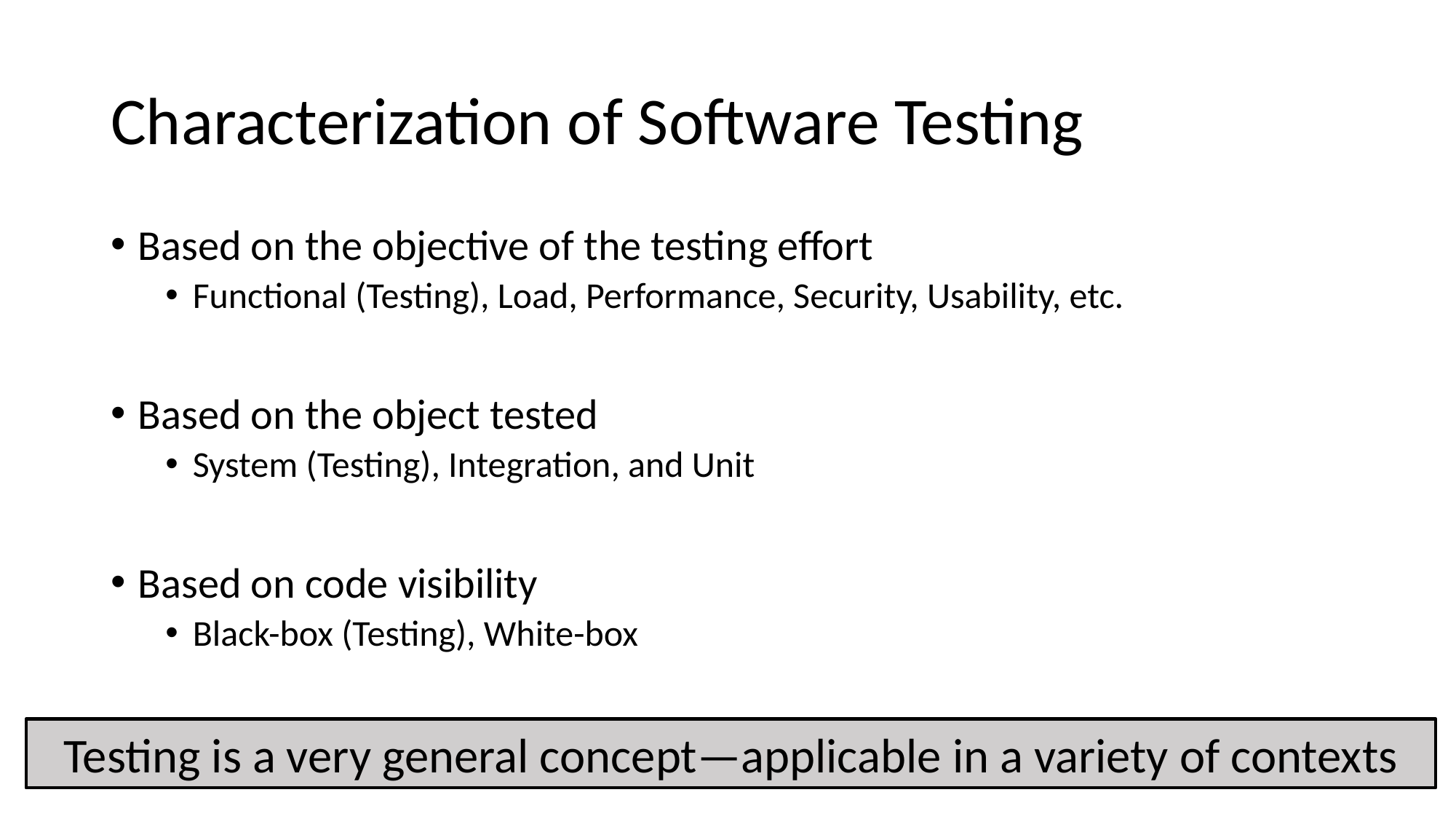

Characterization of Software Testing
Based on the objective of the testing effort
Functional (Testing), Load, Performance, Security, Usability, etc.

Based on the object tested
System (Testing), Integration, and Unit

Based on code visibility
Black-box (Testing), White-box
Testing is a very general concept—applicable in a variety of contexts